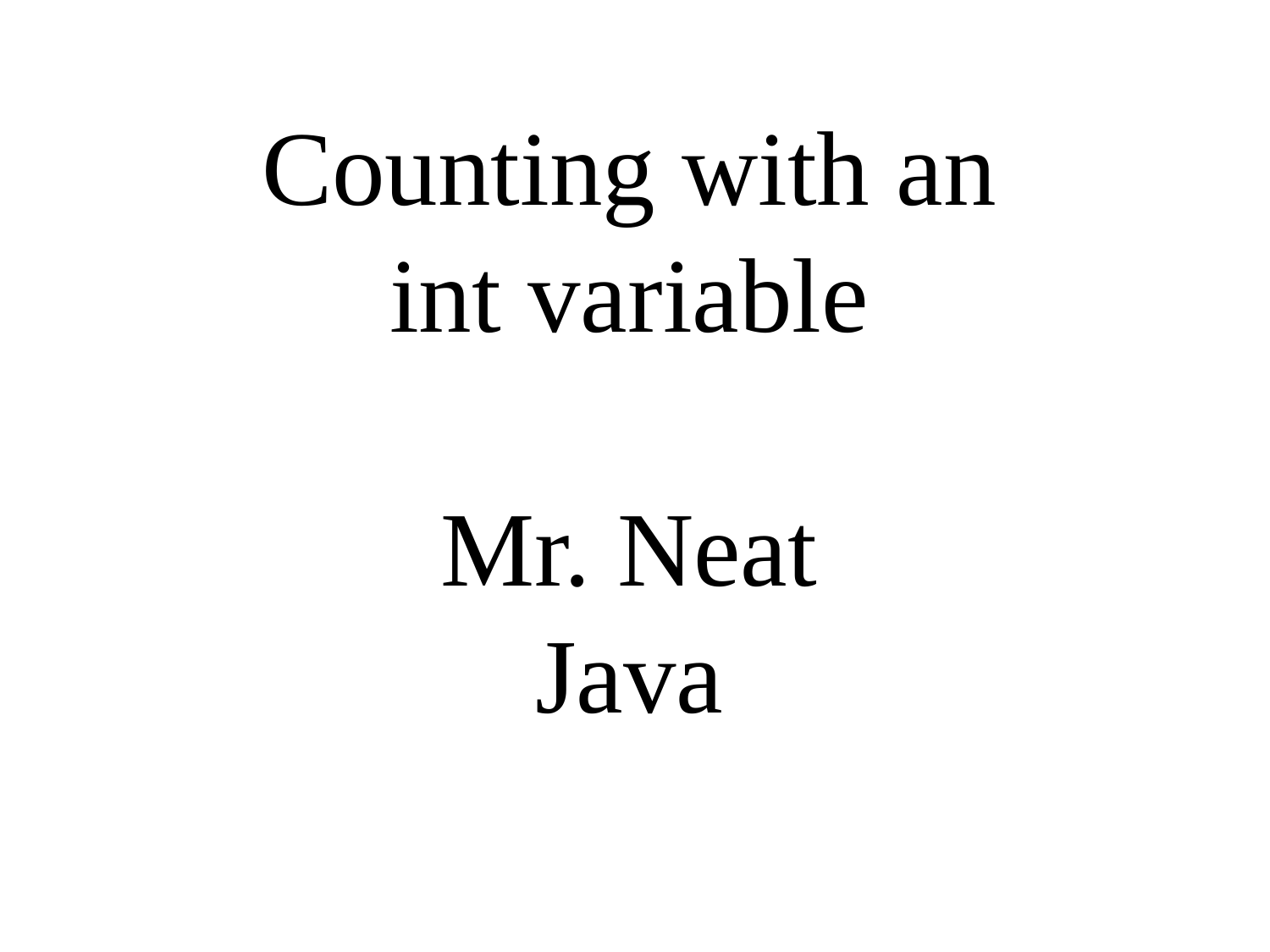

Counting with an
int variable

Mr. Neat
Java